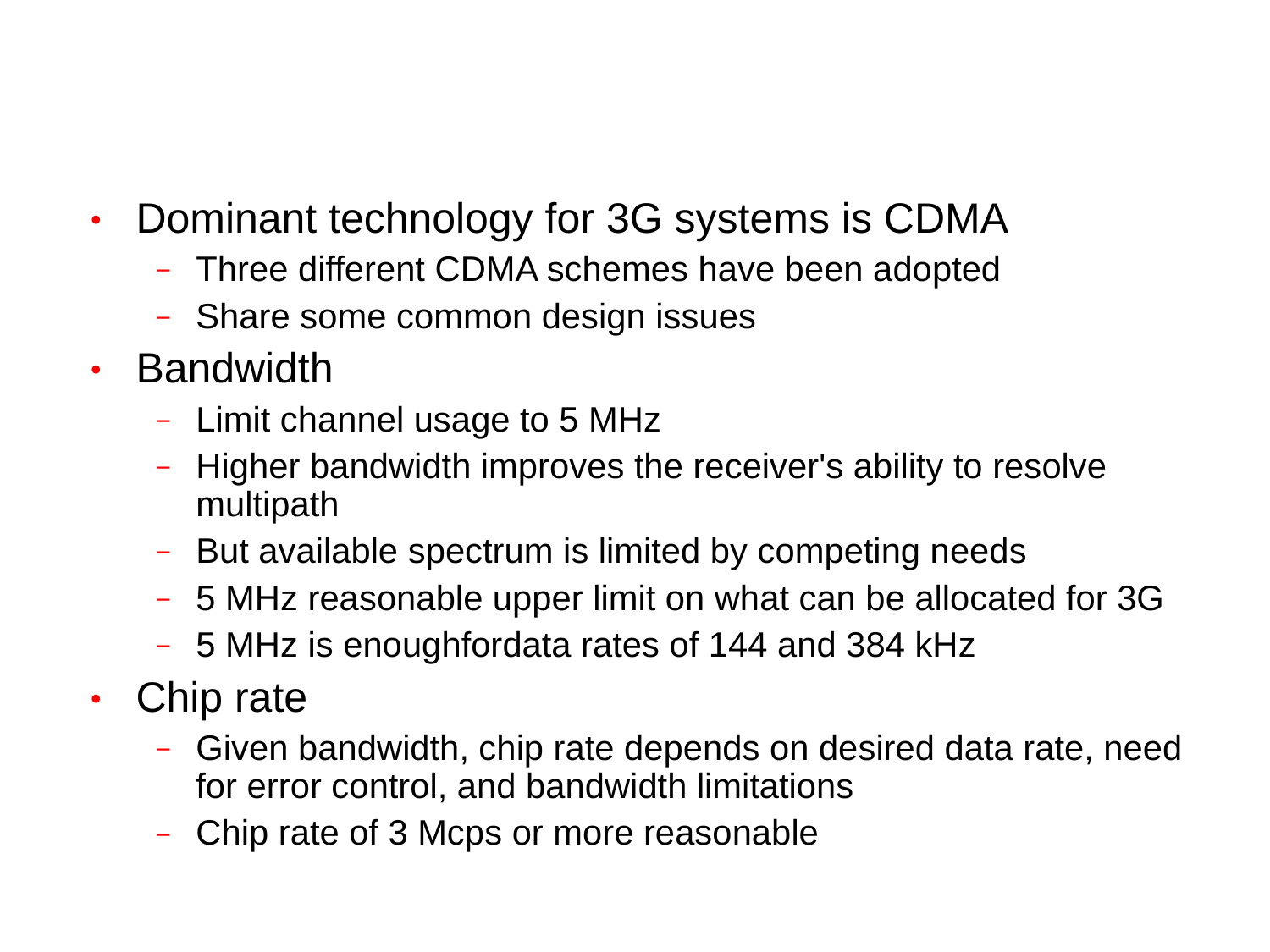

CDMA Design Considerations – Bandwidth and Chip Rate
Dominant technology for 3G systems is CDMA
Three different CDMA schemes have been adopted
Share some common design issues
Bandwidth
Limit channel usage to 5 MHz
Higher bandwidth improves the receiver's ability to resolve multipath
But available spectrum is limited by competing needs
5 MHz reasonable upper limit on what can be allocated for 3G
5 MHz is enoughfordata rates of 144 and 384 kHz
Chip rate
Given bandwidth, chip rate depends on desired data rate, need for error control, and bandwidth limitations
Chip rate of 3 Mcps or more reasonable